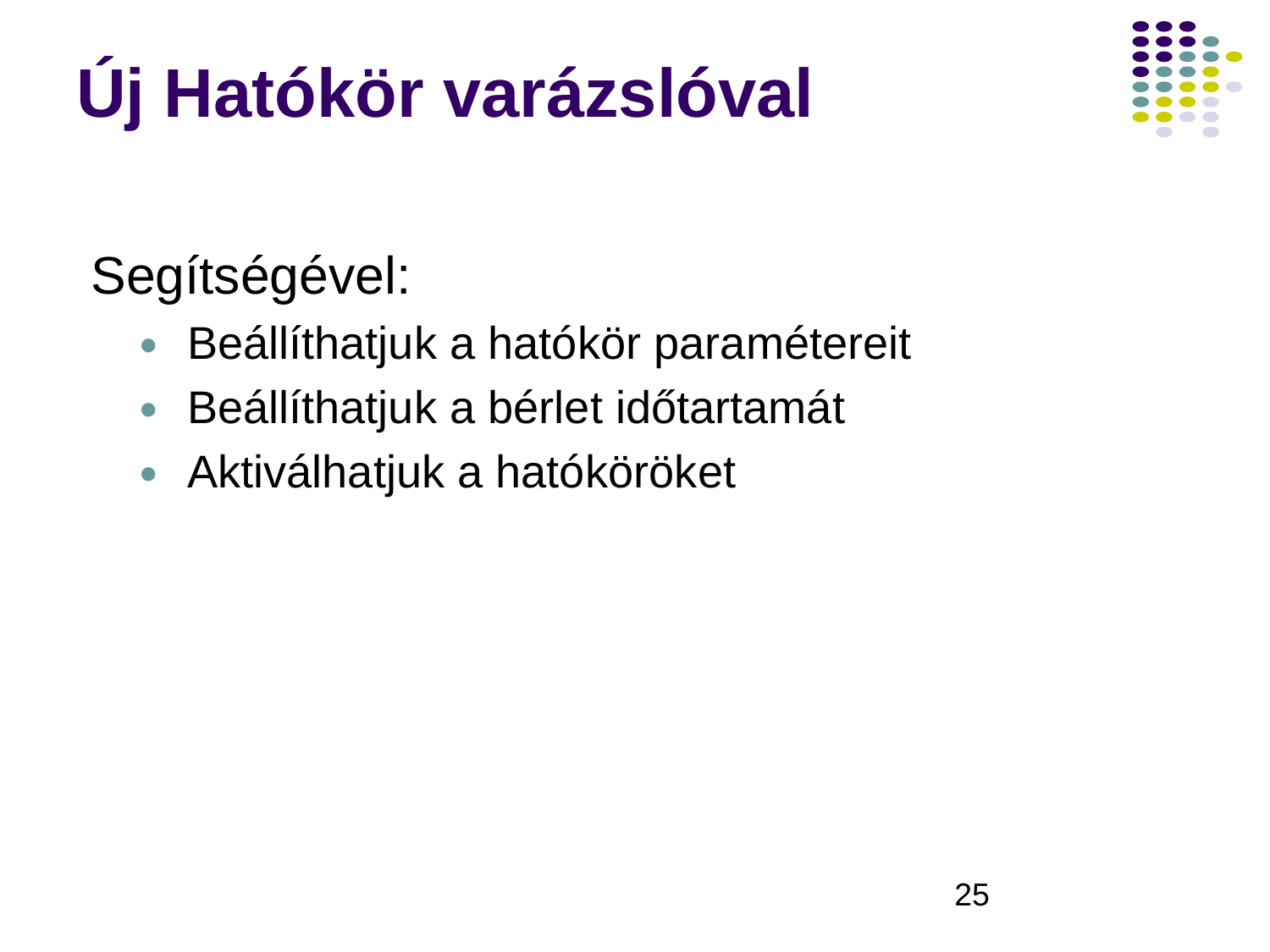

# Új Hatókör varázslóval
Segítségével:
Beállíthatjuk a hatókör paramétereit
Beállíthatjuk a bérlet időtartamát
Aktiválhatjuk a hatóköröket
25